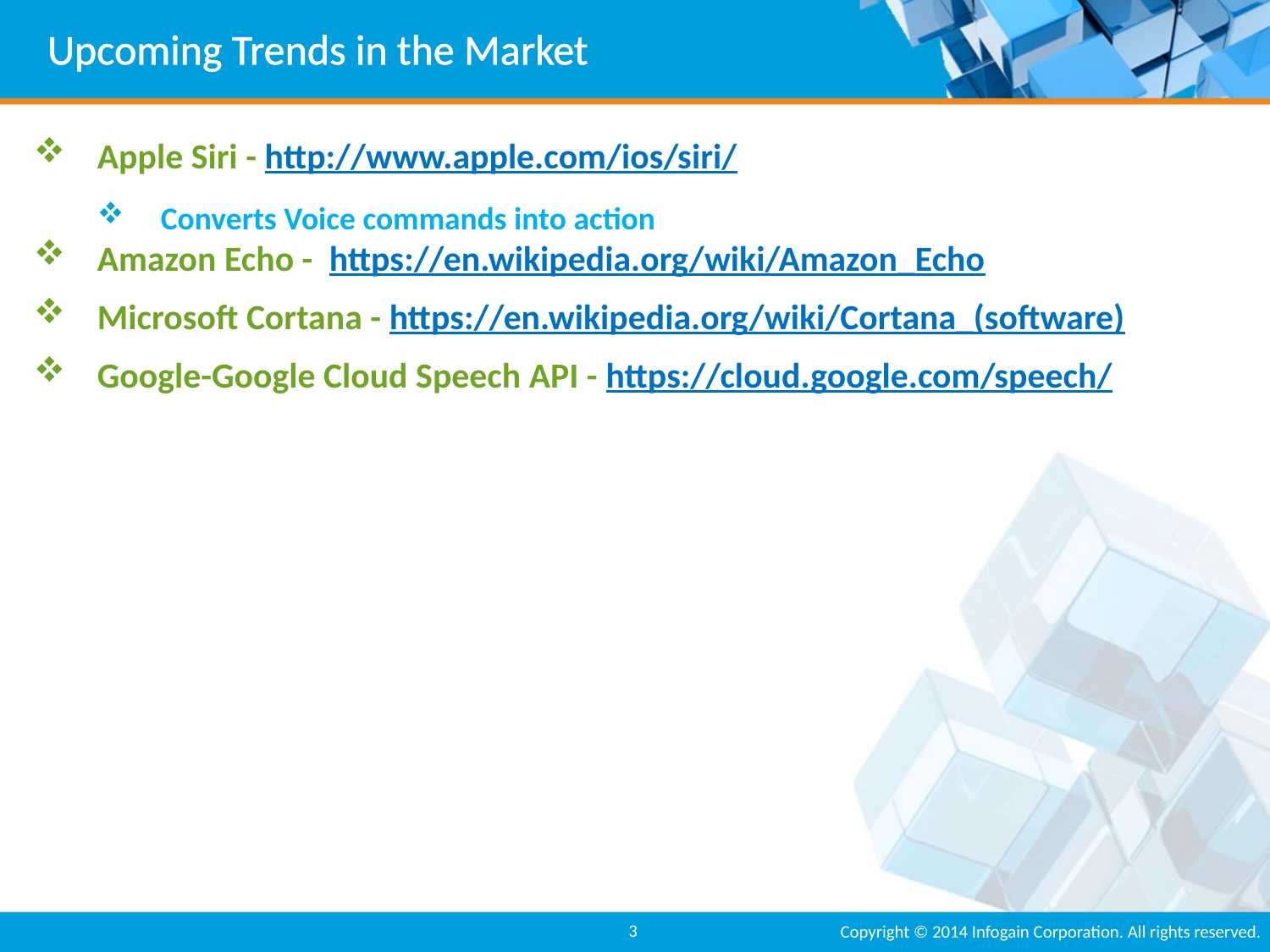

# Upcoming Trends in the Market
Apple Siri - http://www.apple.com/ios/siri/
Converts Voice commands into action
Amazon Echo -  https://en.wikipedia.org/wiki/Amazon_Echo
Microsoft Cortana - https://en.wikipedia.org/wiki/Cortana_(software)
Google-Google Cloud Speech API - https://cloud.google.com/speech/